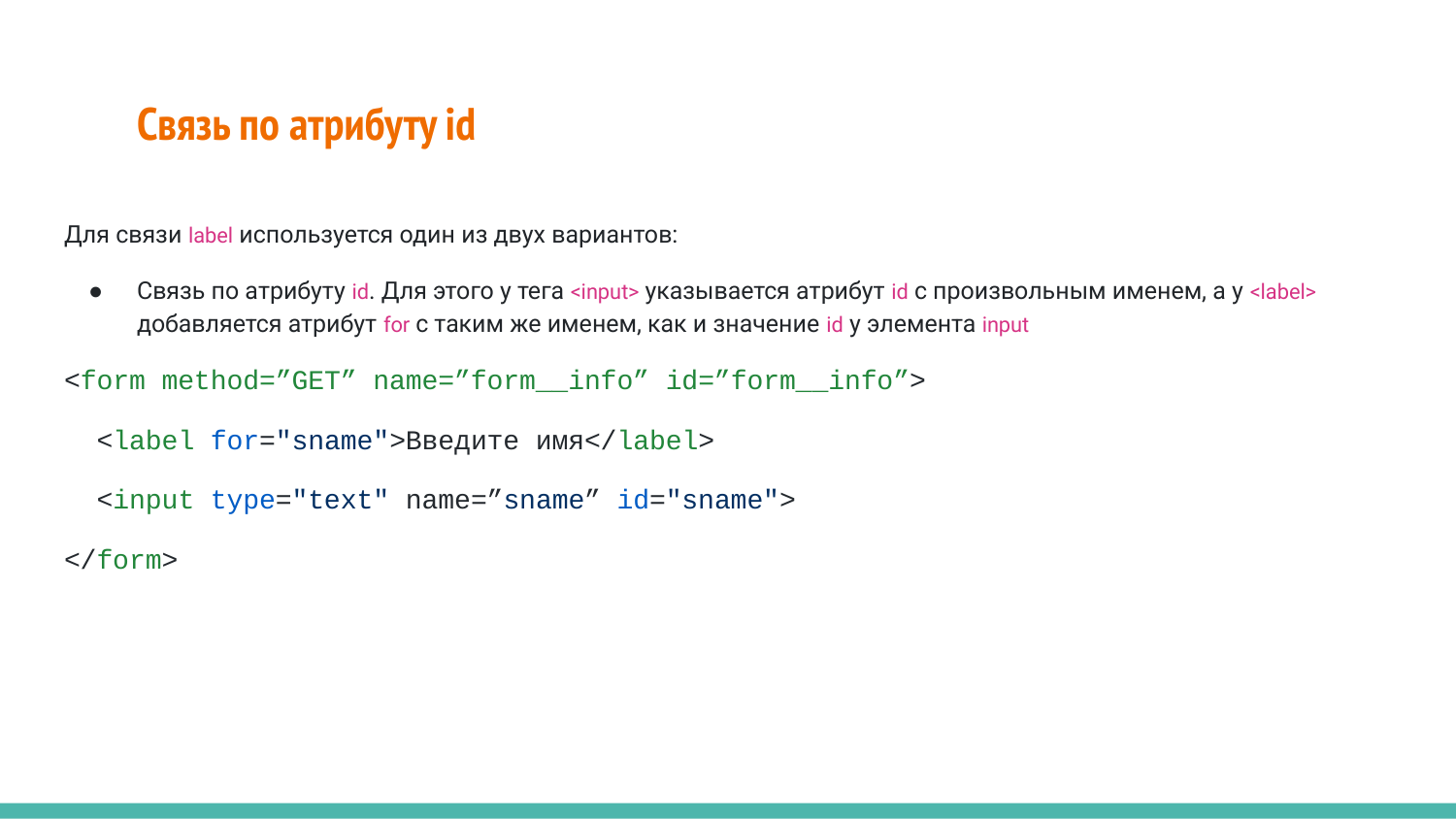

# Связь по атрибуту id
Для связи label используется один из двух вариантов:
Связь по атрибуту id. Для этого у тега <input> указывается атрибут id с произвольным именем, а у <label> добавляется атрибут for с таким же именем, как и значение id у элемента input
<form method=”GET” name=”form__info” id=”form__info”>
  <label for="sname">Введите имя</label>
  <input type="text" name=”sname” id="sname">
</form>